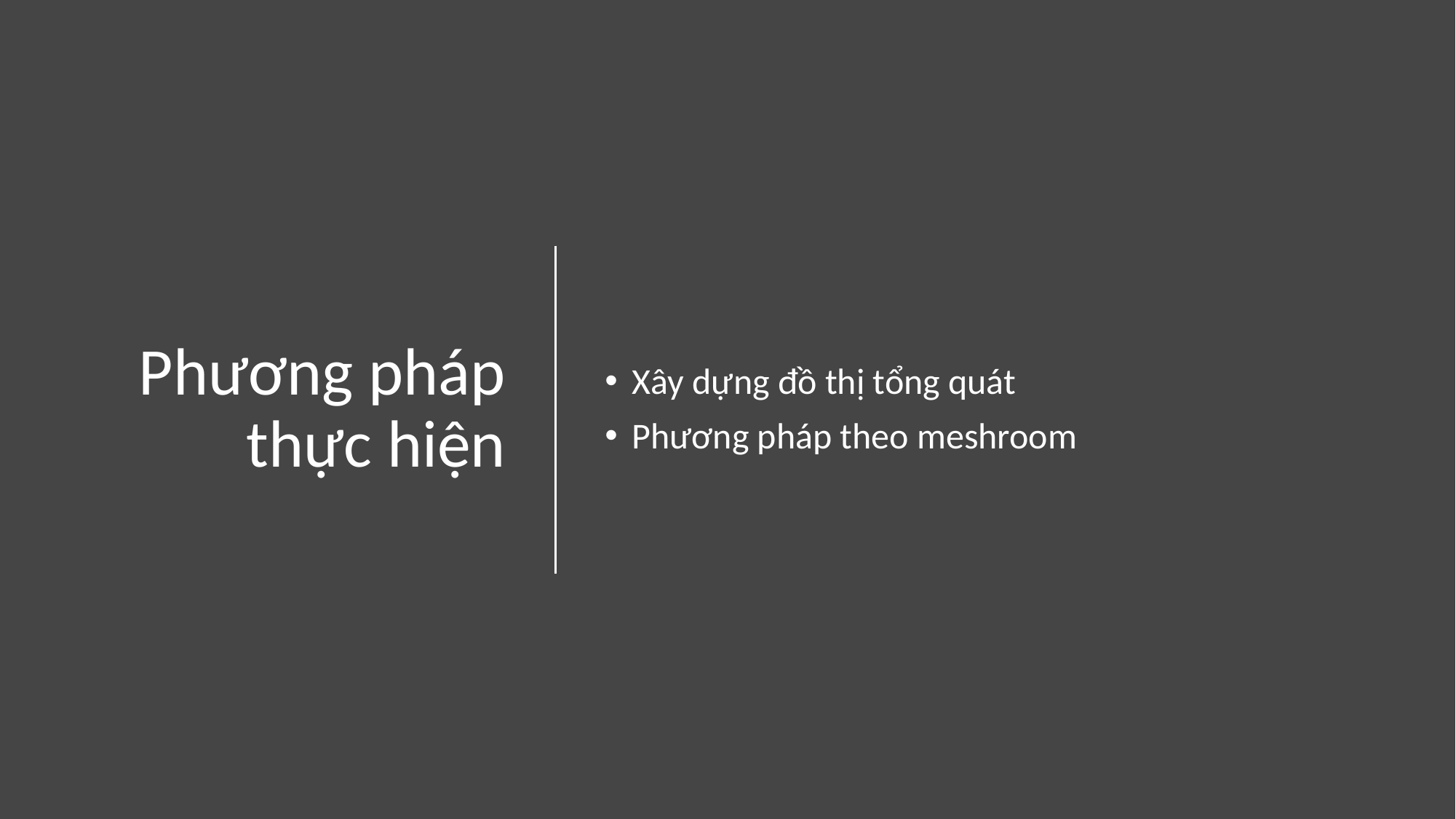

# Phương pháp thực hiện
Xây dựng đồ thị tổng quát
Phương pháp theo meshroom